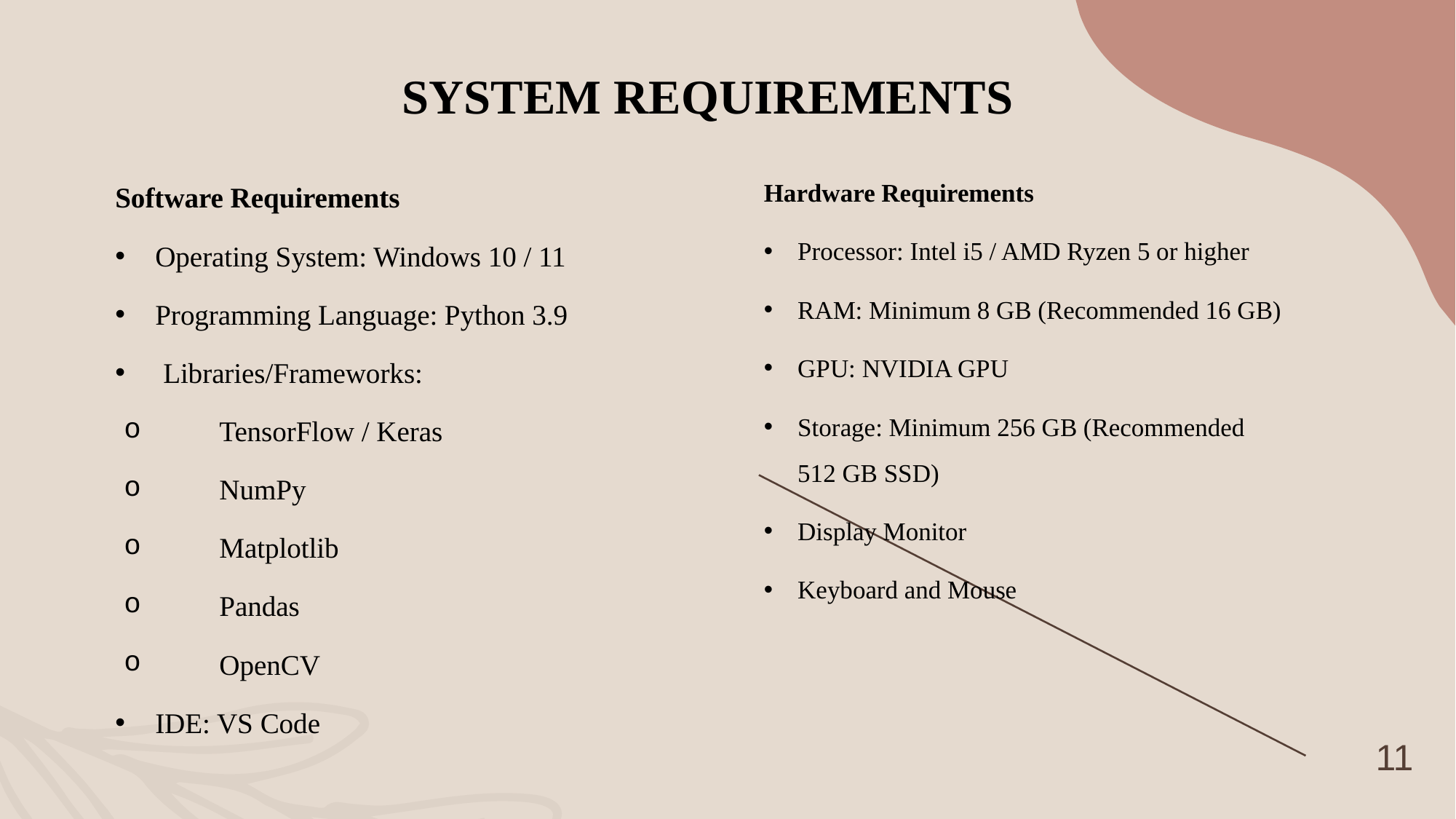

# SYSTEM REQUIREMENTS
Hardware Requirements
Processor: Intel i5 / AMD Ryzen 5 or higher
RAM: Minimum 8 GB (Recommended 16 GB)
GPU: NVIDIA GPU
Storage: Minimum 256 GB (Recommended 512 GB SSD)
Display Monitor
Keyboard and Mouse

Software Requirements
Operating System: Windows 10 / 11
Programming Language: Python 3.9
Libraries/Frameworks:
TensorFlow / Keras
NumPy
Matplotlib
Pandas
OpenCV
IDE: VS Code

11